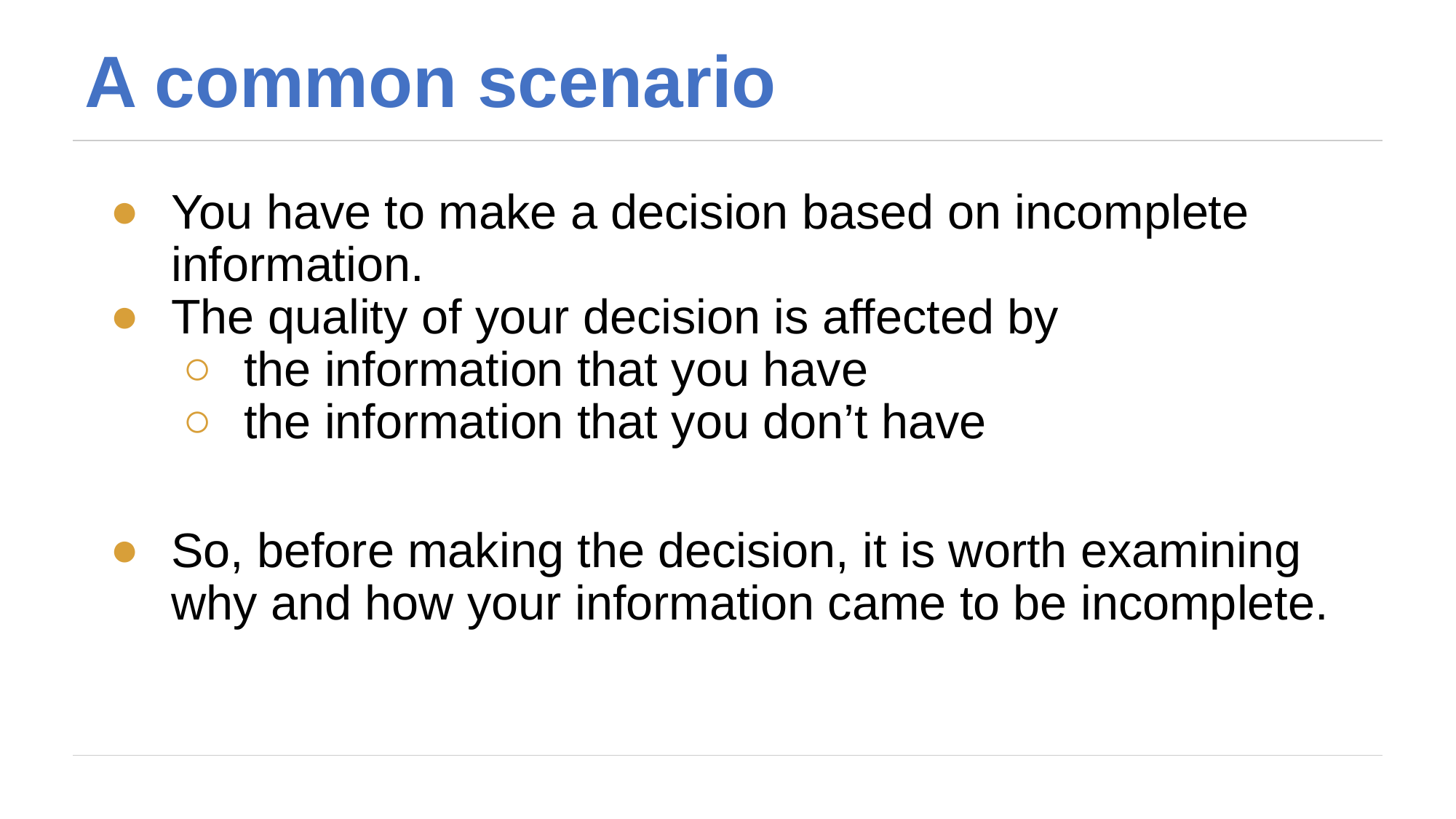

# A common scenario
You have to make a decision based on incomplete information.
The quality of your decision is affected by
the information that you have
the information that you don’t have

So, before making the decision, it is worth examining why and how your information came to be incomplete.